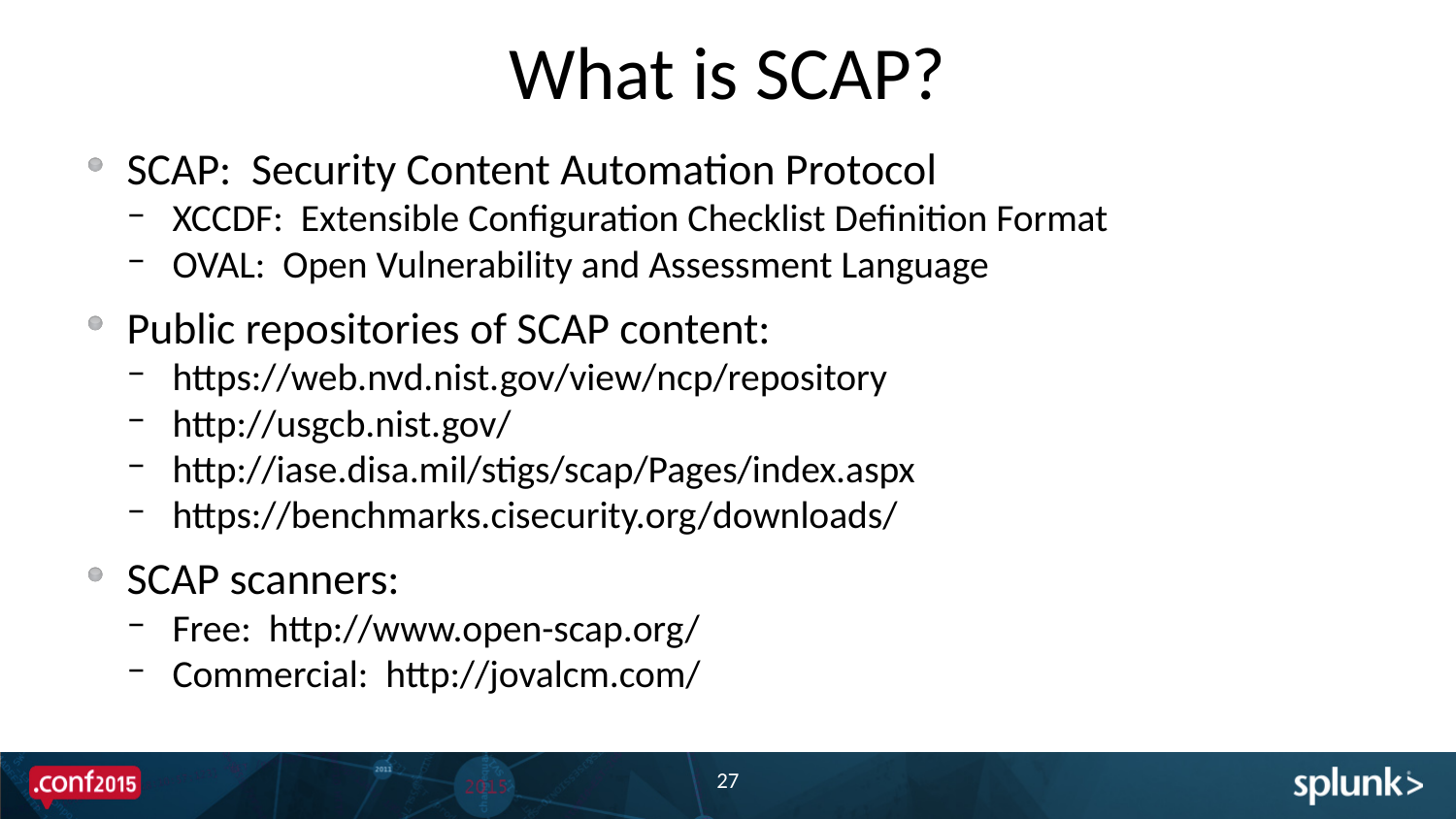

# What is SCAP?
SCAP:  Security Content Automation Protocol
XCCDF:  Extensible Configuration Checklist Definition Format
OVAL:  Open Vulnerability and Assessment Language
Public repositories of SCAP content:
https://web.nvd.nist.gov/view/ncp/repository
http://usgcb.nist.gov/
http://iase.disa.mil/stigs/scap/Pages/index.aspx
https://benchmarks.cisecurity.org/downloads/
SCAP scanners:
Free:  http://www.open-scap.org/
Commercial:  http://jovalcm.com/
27